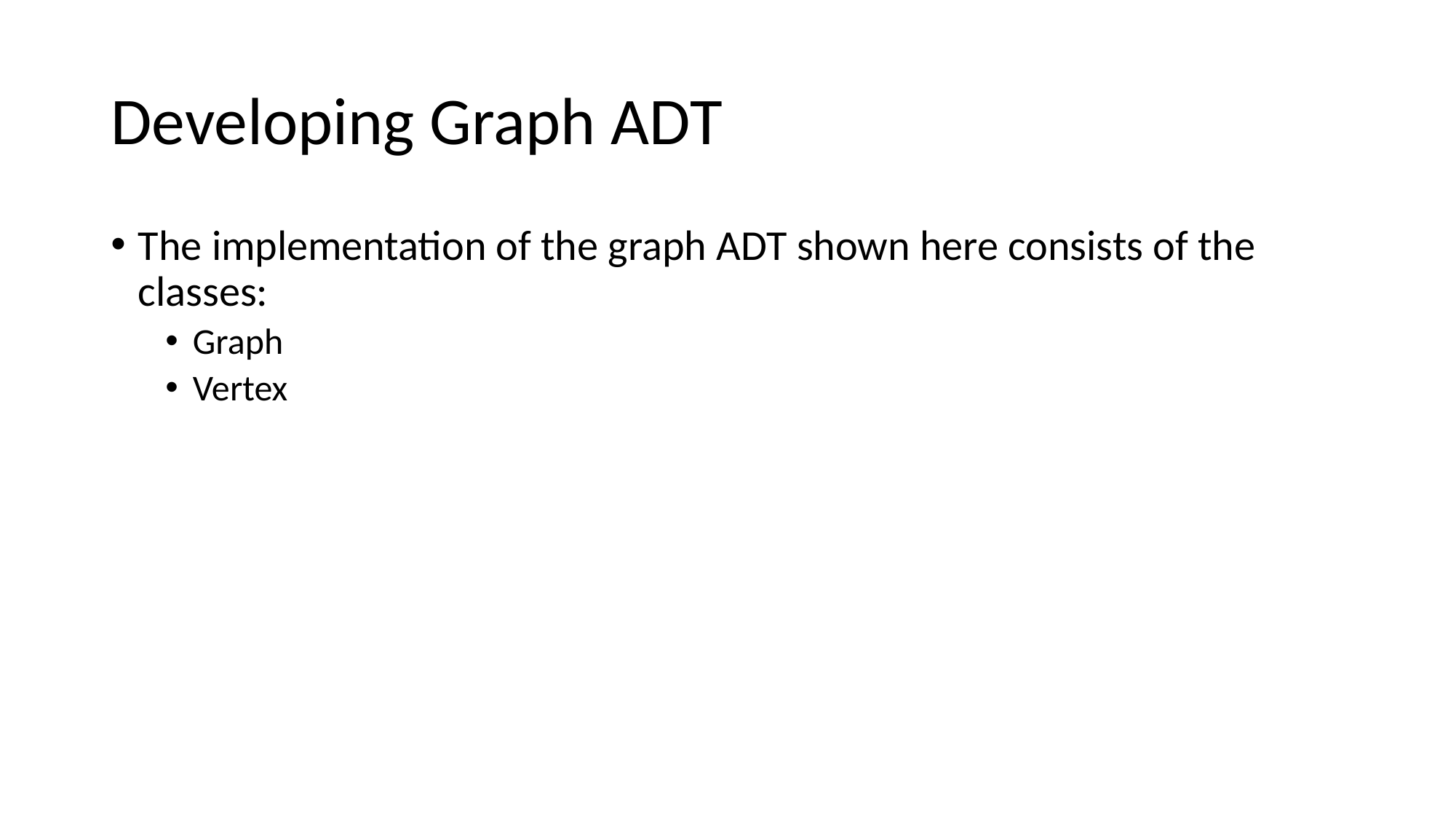

# Developing Graph ADT
The implementation of the graph ADT shown here consists of the classes:
Graph
Vertex